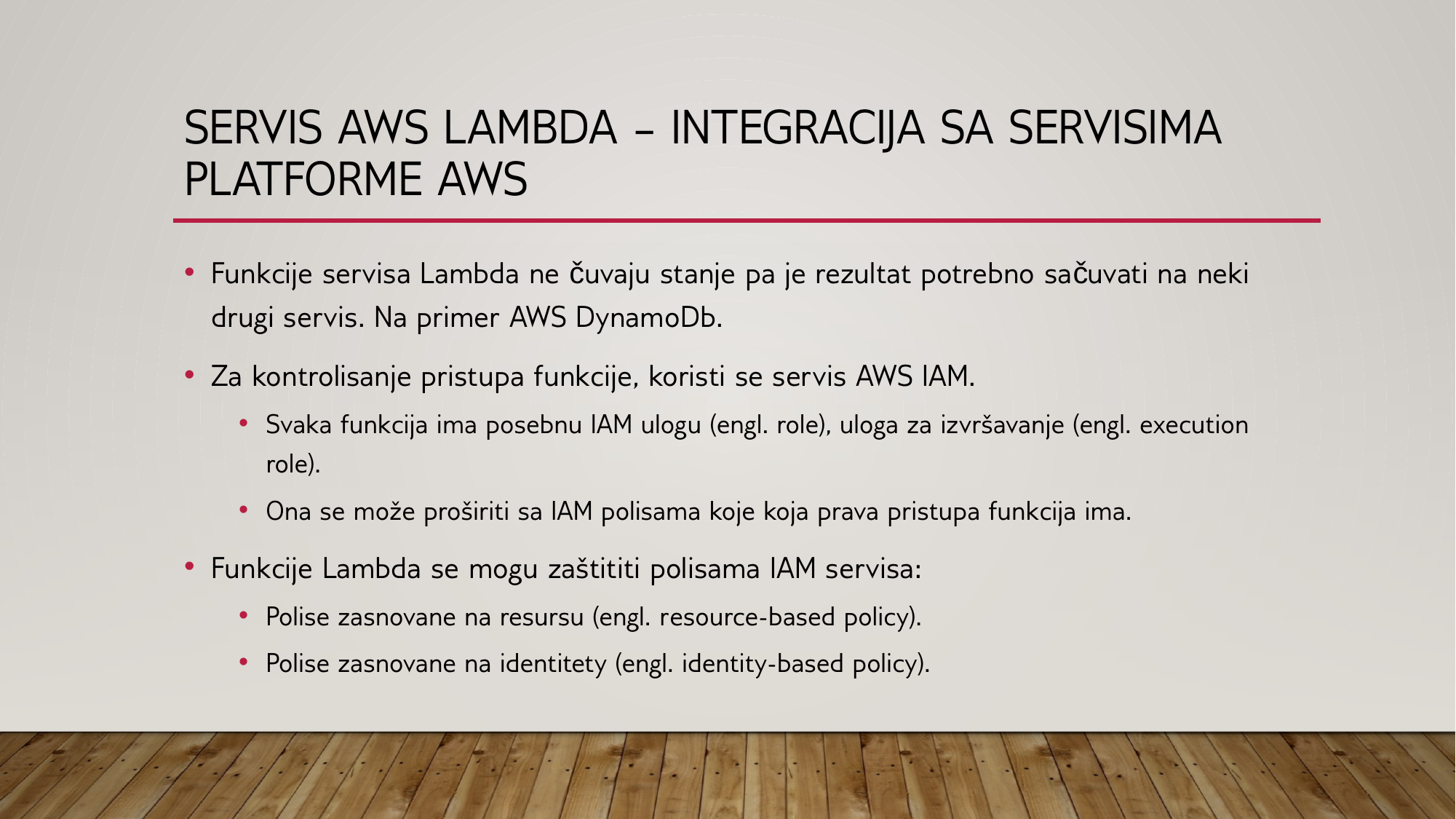

# Servis AWS Lambda – Integracija sa servisima platforme AWS
Funkcije servisa Lambda ne čuvaju stanje pa je rezultat potrebno sačuvati na neki drugi servis. Na primer AWS DynamoDb.
Za kontrolisanje pristupa funkcije, koristi se servis AWS IAM.
Svaka funkcija ima posebnu IAM ulogu (engl. role), uloga za izvršavanje (engl. execution role).
Ona se može proširiti sa IAM polisama koje koja prava pristupa funkcija ima.
Funkcije Lambda se mogu zaštititi polisama IAM servisa:
Polise zasnovane na resursu (engl. resource-based policy).
Polise zasnovane na identitety (engl. identity-based policy).